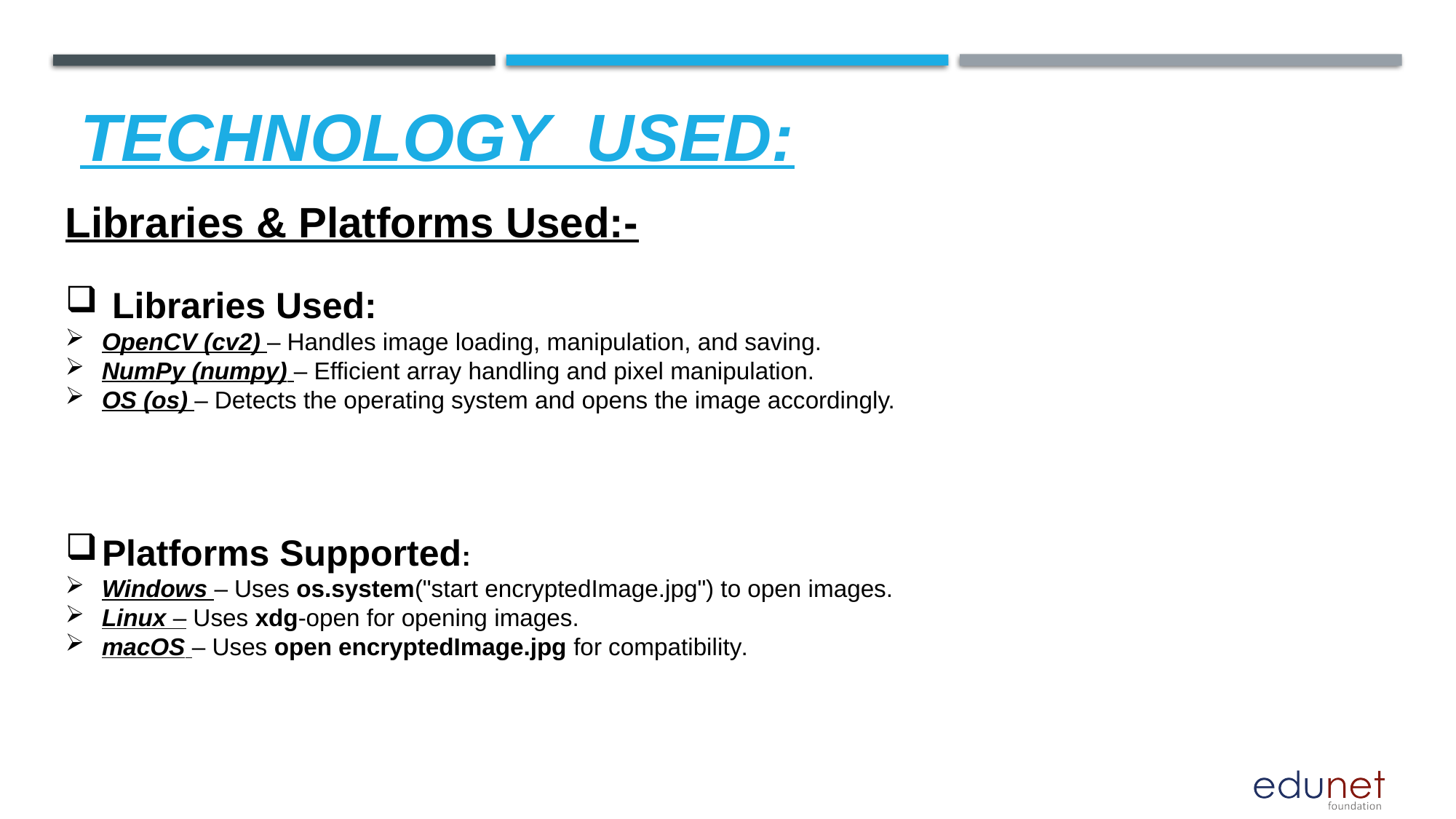

# Technology  used:
Libraries & Platforms Used:-

 Libraries Used:
OpenCV (cv2) – Handles image loading, manipulation, and saving.
NumPy (numpy) – Efficient array handling and pixel manipulation.
OS (os) – Detects the operating system and opens the image accordingly.

Platforms Supported:
Windows – Uses os.system("start encryptedImage.jpg") to open images.
Linux – Uses xdg-open for opening images.
macOS – Uses open encryptedImage.jpg for compatibility.